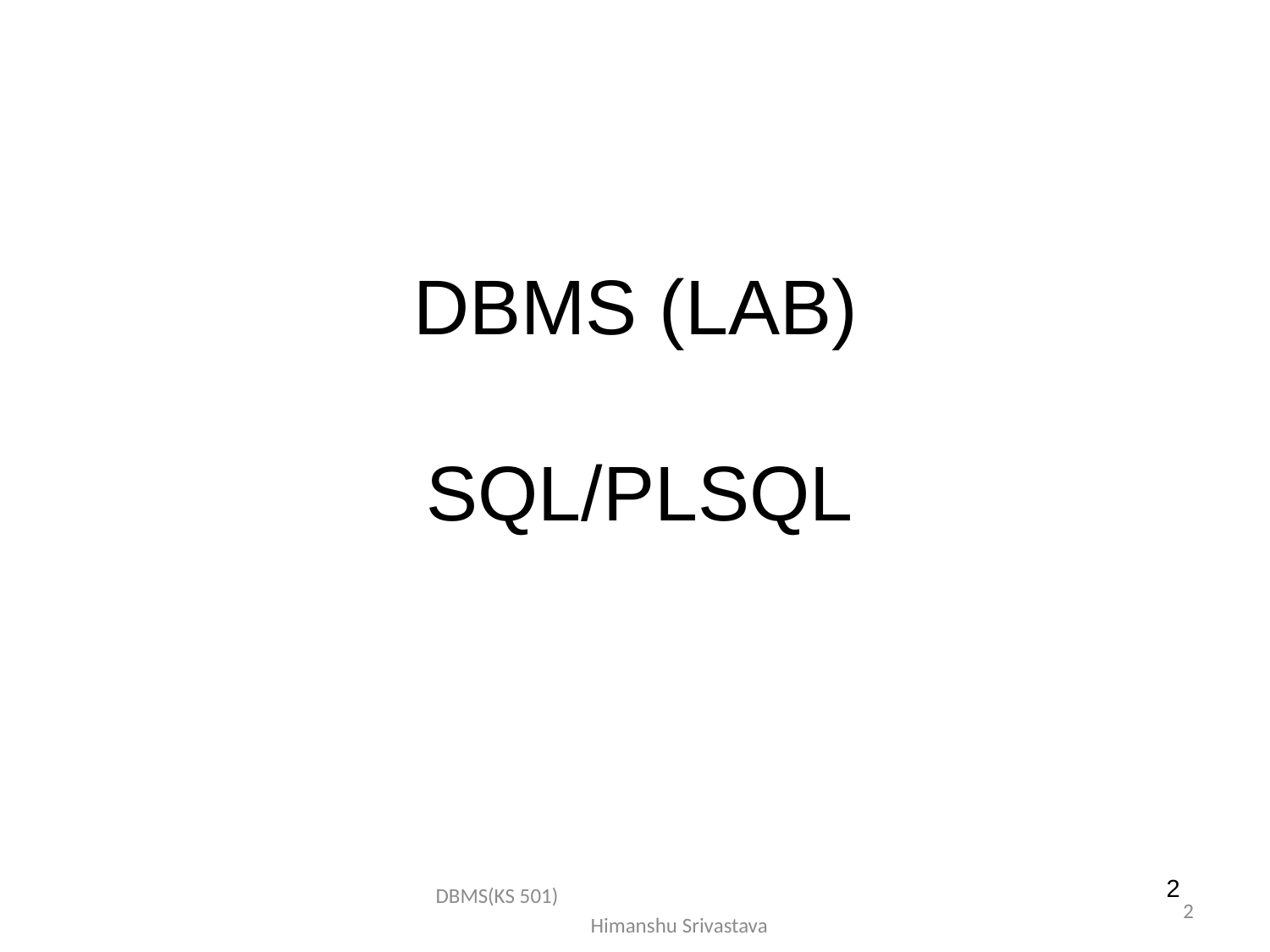

# DBMS (LAB)  SQL/PLSQL
2
DBMS(KS 501)                                                                            Himanshu Srivastava
2